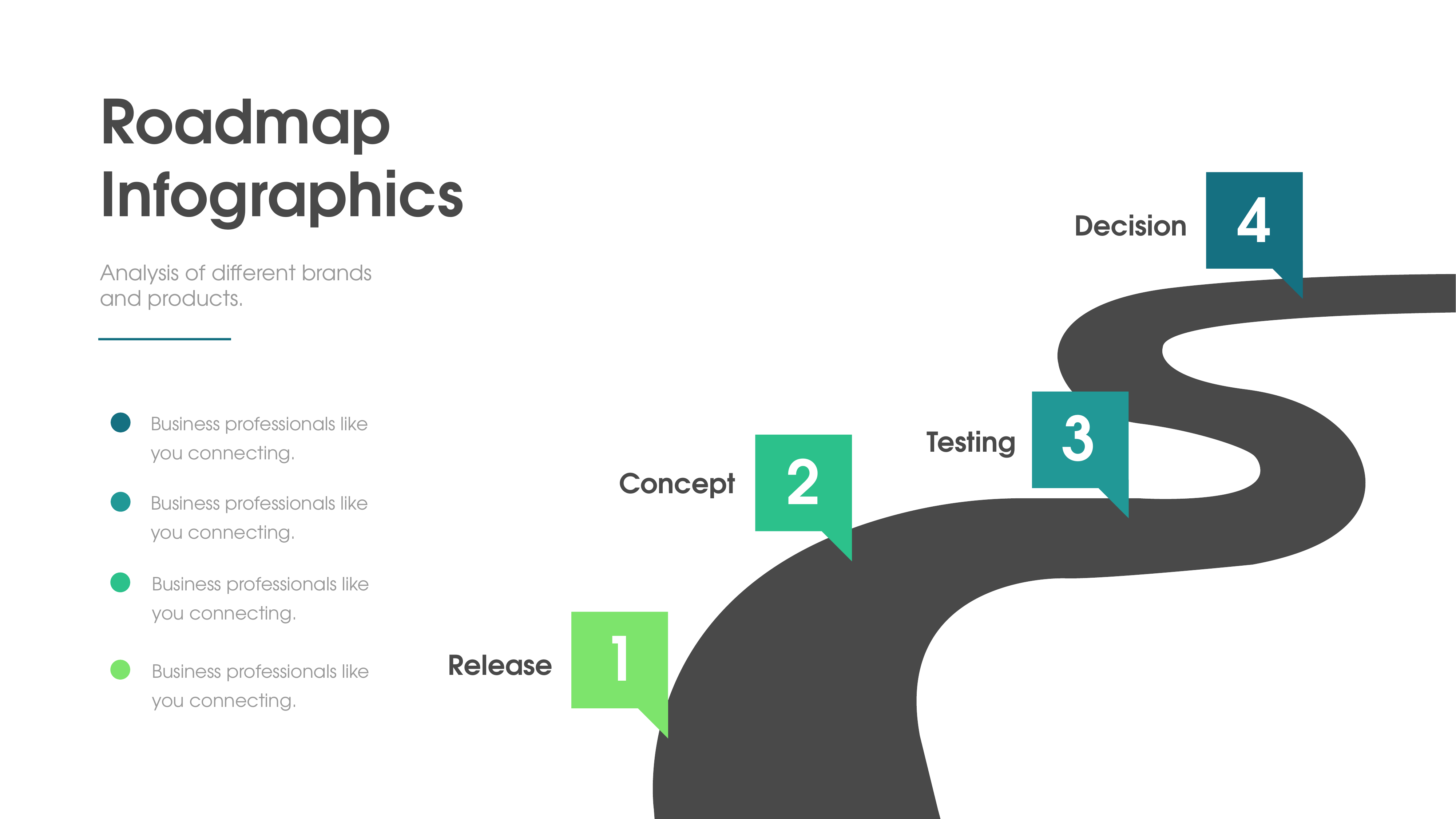

Roadmap
Infographics
Analysis of different brands and products.

4

Decision

3
Business professionals like you connecting.
Business professionals like you connecting.

Business professionals like you connecting.

Business professionals like you connecting.

Testing
2

Concept
1

Release